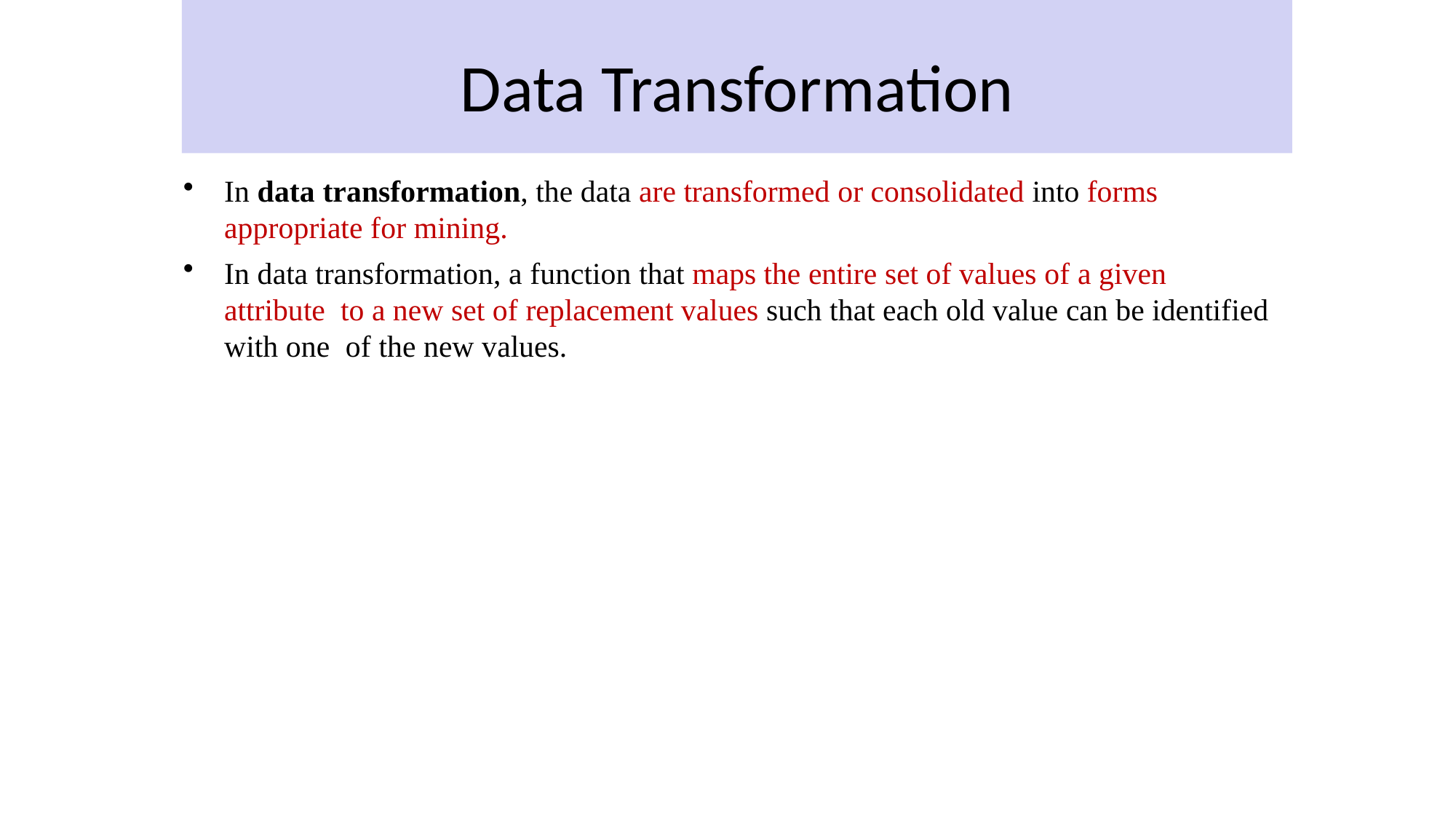

# Data Transformation
In data transformation, the data are transformed or consolidated into forms
appropriate for mining.
In data transformation, a function that maps the entire set of values of a given attribute  to a new set of replacement values such that each old value can be identified with one  of the new values.